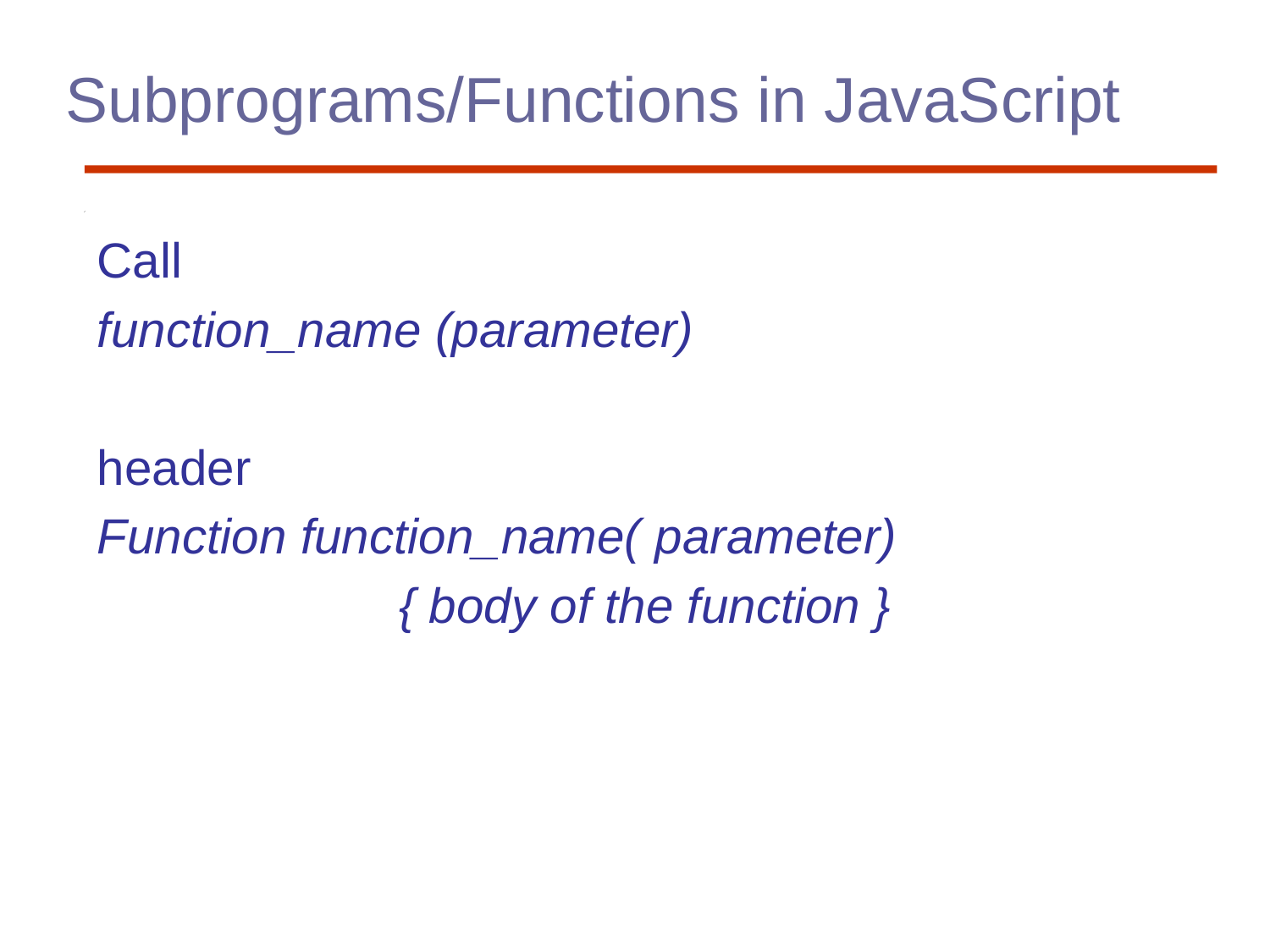

# Subprograms/Functions in JavaScript
Call
function_name (parameter)

header
Function function_name( parameter)
			{ body of the function }